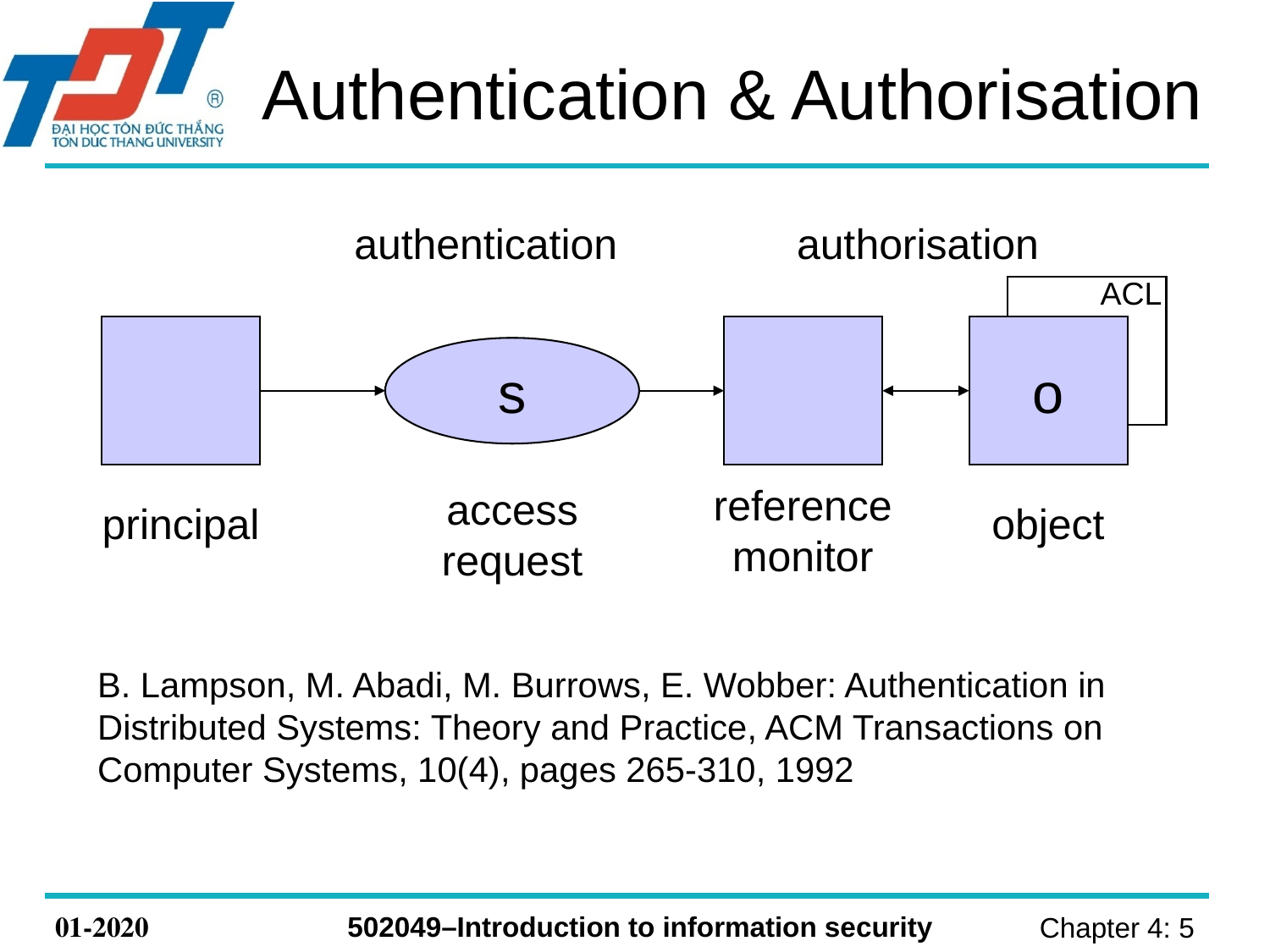

# Authentication & Authorisation
authentication
authorisation
ACL

o
s
reference
monitor
access
request
principal
object
B. Lampson, M. Abadi, M. Burrows, E. Wobber: Authentication in Distributed Systems: Theory and Practice, ACM Transactions on Computer Systems, 10(4), pages 265-310, 1992